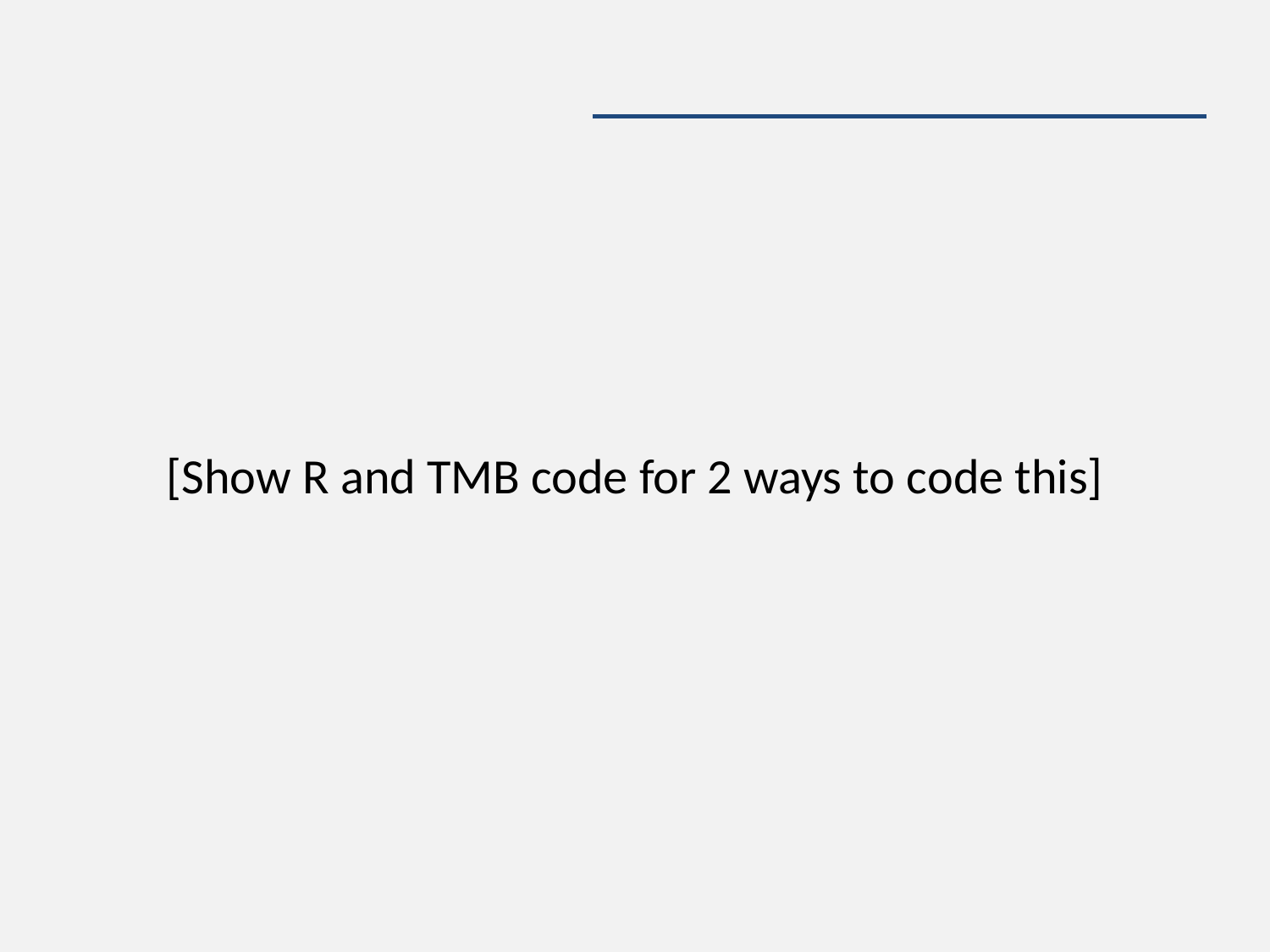

#

[Show R and TMB code for 2 ways to code this]